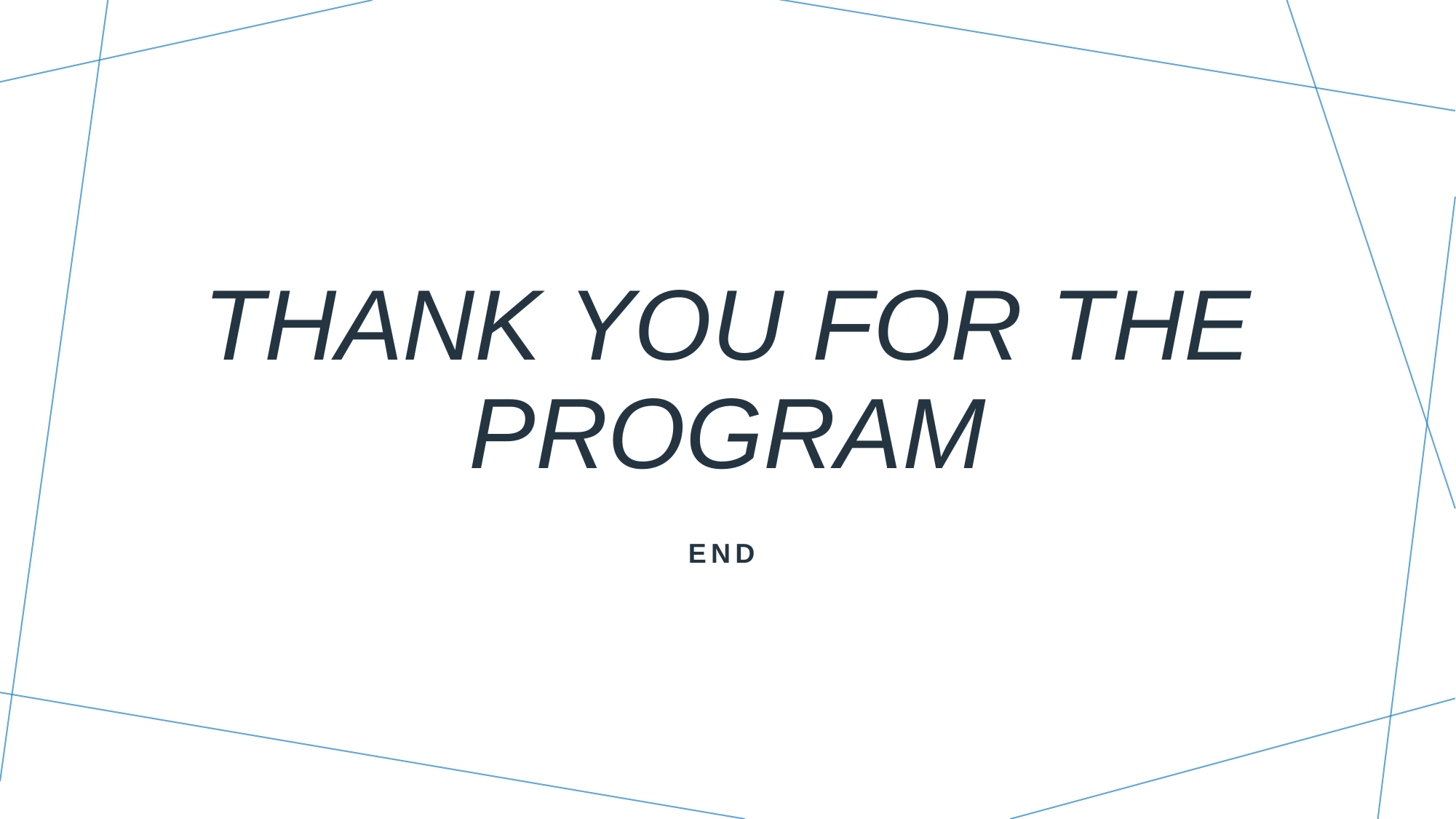

# Thank you for the program
End